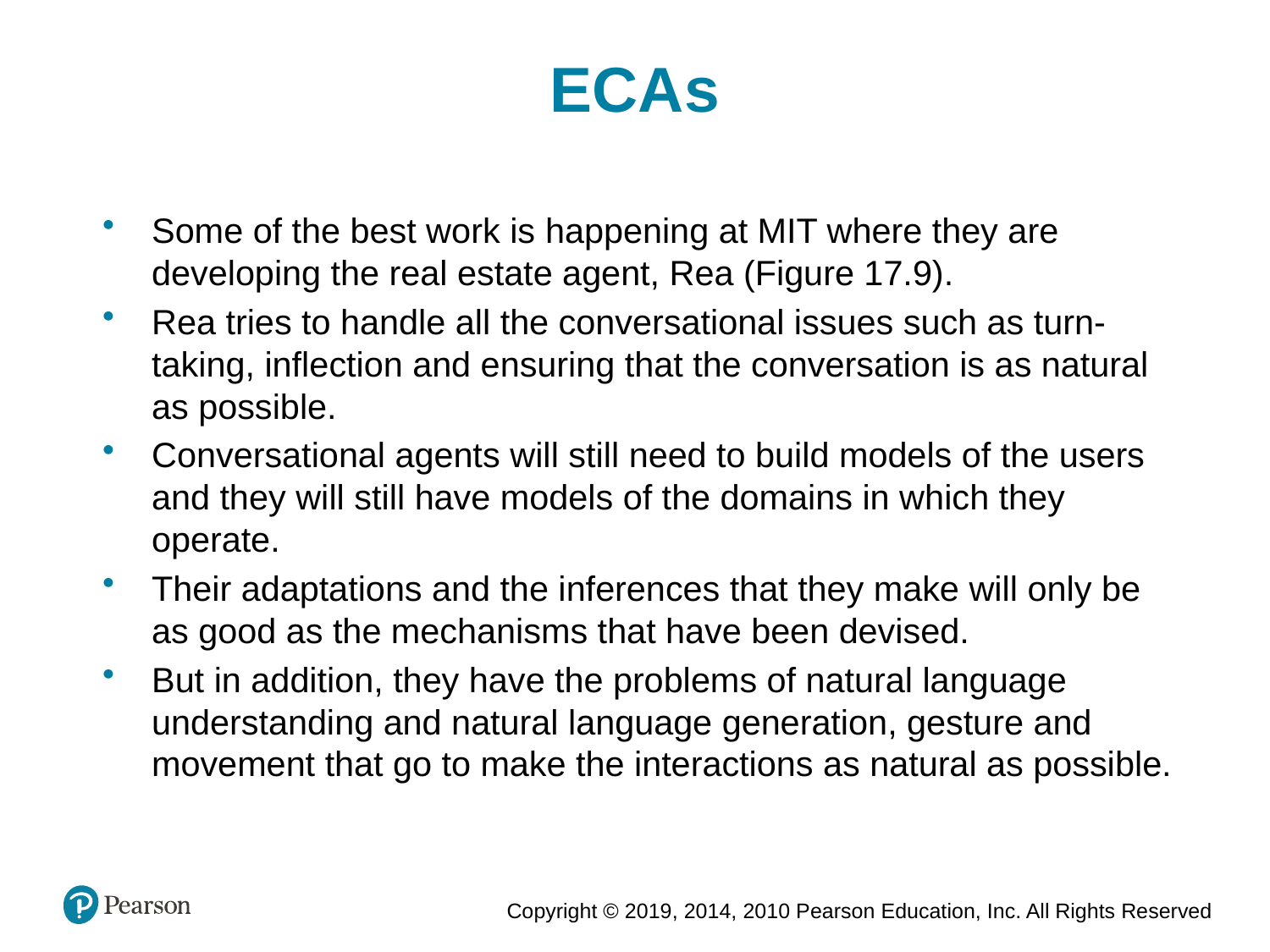

ECAs
Some of the best work is happening at MIT where they are developing the real estate agent, Rea (Figure 17.9).
Rea tries to handle all the conversational issues such as turn-taking, inflection and ensuring that the conversation is as natural as possible.
Conversational agents will still need to build models of the users and they will still have models of the domains in which they operate.
Their adaptations and the inferences that they make will only be as good as the mechanisms that have been devised.
But in addition, they have the problems of natural language understanding and natural language generation, gesture and movement that go to make the interactions as natural as possible.